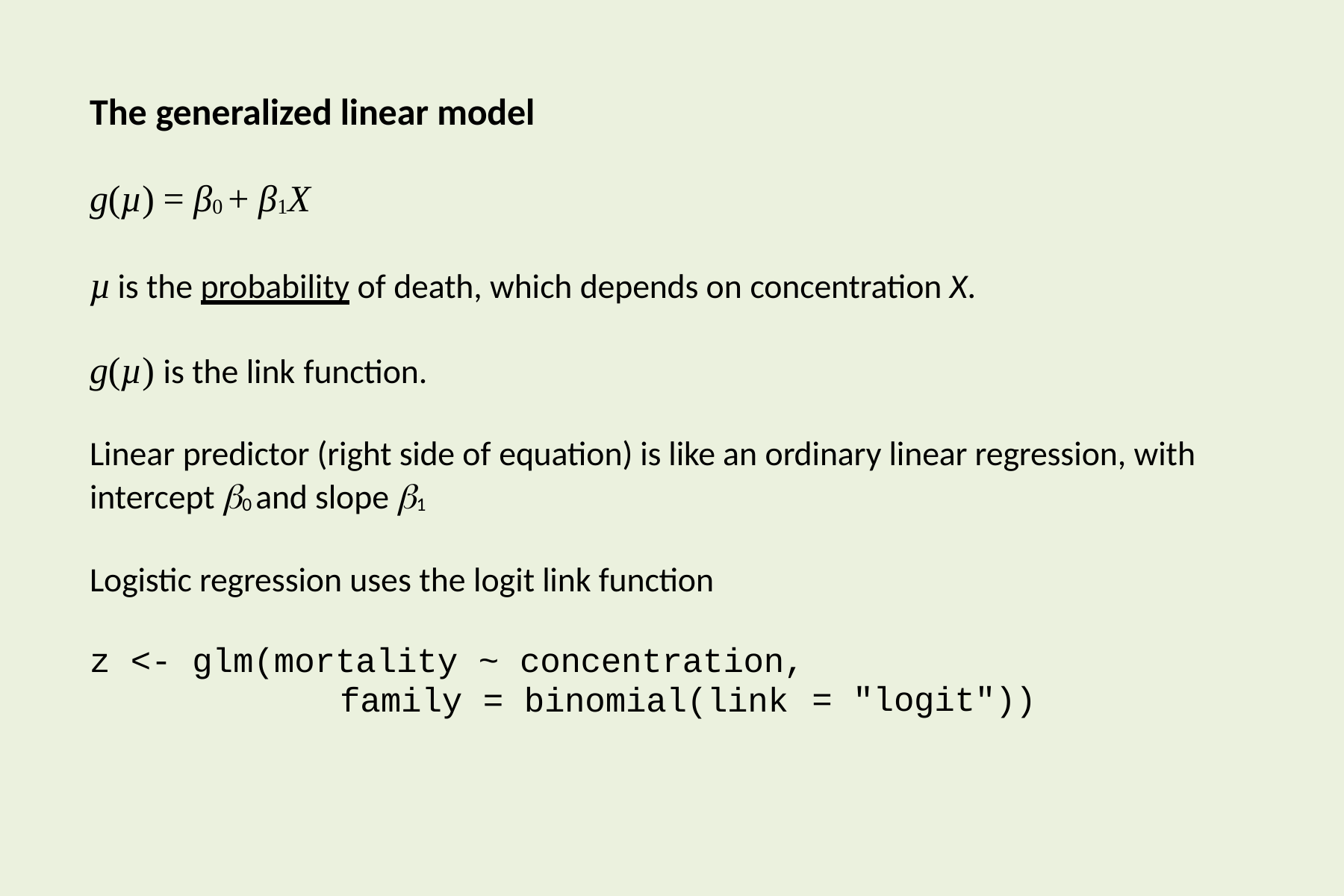

# The generalized linear model
g(µ) = β0 + β1X

µ is the probability of death, which depends on concentration X.

g(µ) is the link function.

Linear predictor (right side of equation) is like an ordinary linear regression, with  intercept β0 and slope β1

Logistic regression uses the logit link function
z <- glm(mortality ~ concentration,
family = binomial(link
= "logit"))